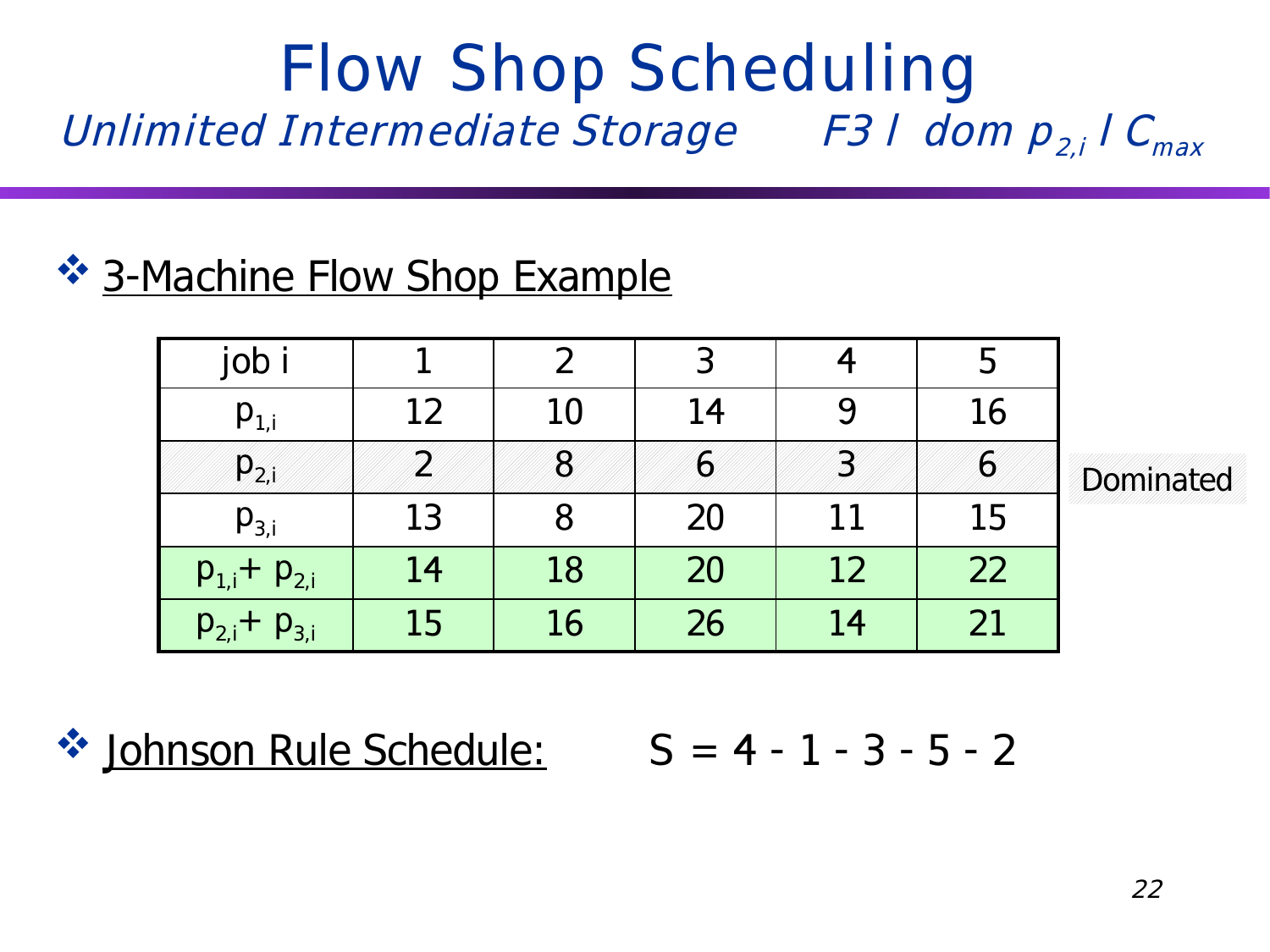

# Flow Shop Scheduling Unlimited Intermediate Storage	F3 l  dom p2,i l Cmax
3-Machine Flow Shop Example

Johnson Rule Schedule:	   S = 4 - 1 - 3 - 5 - 2
| job i | 1 | 2 | 3 | 4 | 5 |
| --- | --- | --- | --- | --- | --- |
| p1,i | 12 | 10 | 14 | 9 | 16 |
| p2,i | 2 | 8 | 6 | 3 | 6 |
| p3,i | 13 | 8 | 20 | 11 | 15 |
| p1,i+ p2,i | 14 | 18 | 20 | 12 | 22 |
| p2,i+ p3,i | 15 | 16 | 26 | 14 | 21 |
Dominated
22